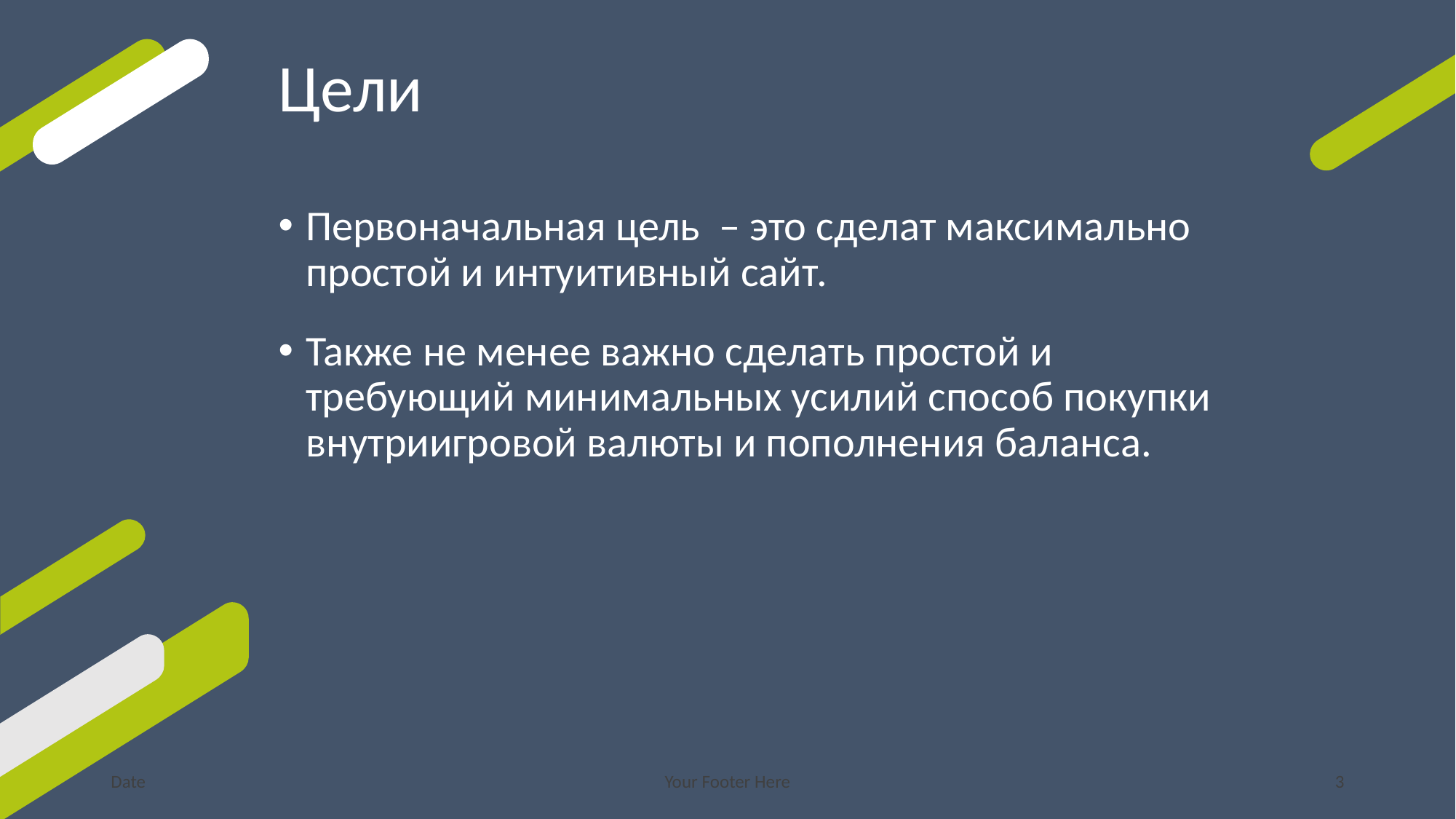

# Цели
Первоначальная цель  – это сделат максимально простой и интуитивный сайт.
Также не менее важно сделать простой и требующий минимальных усилий способ покупки внутриигровой валюты и пополнения баланса.
Date
Your Footer Here
3